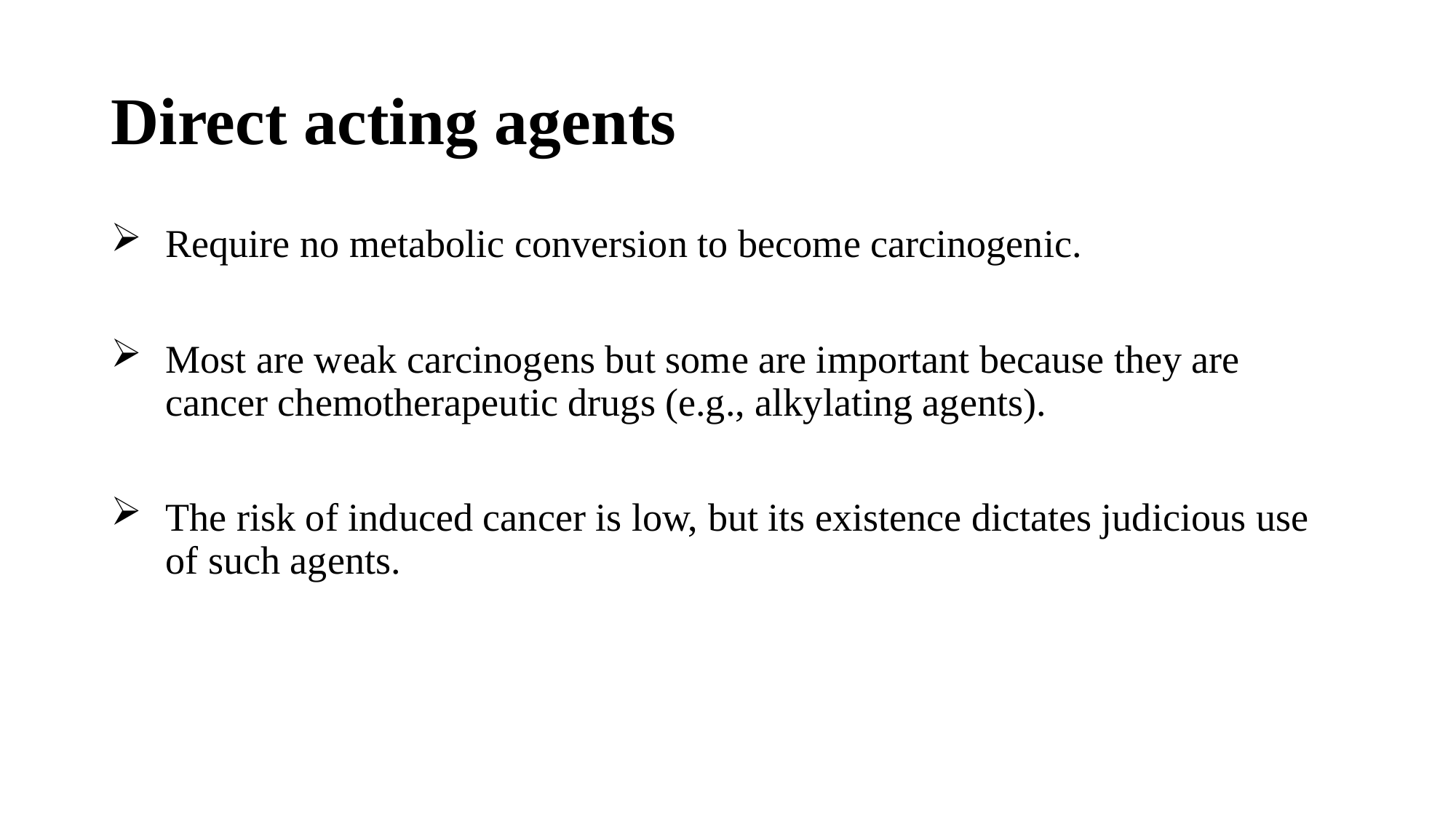

# Direct acting agents
Require no metabolic conversion to become carcinogenic.

Most are weak carcinogens but some are important because they are cancer chemotherapeutic drugs (e.g., alkylating agents).

The risk of induced cancer is low, but its existence dictates judicious use of such agents.